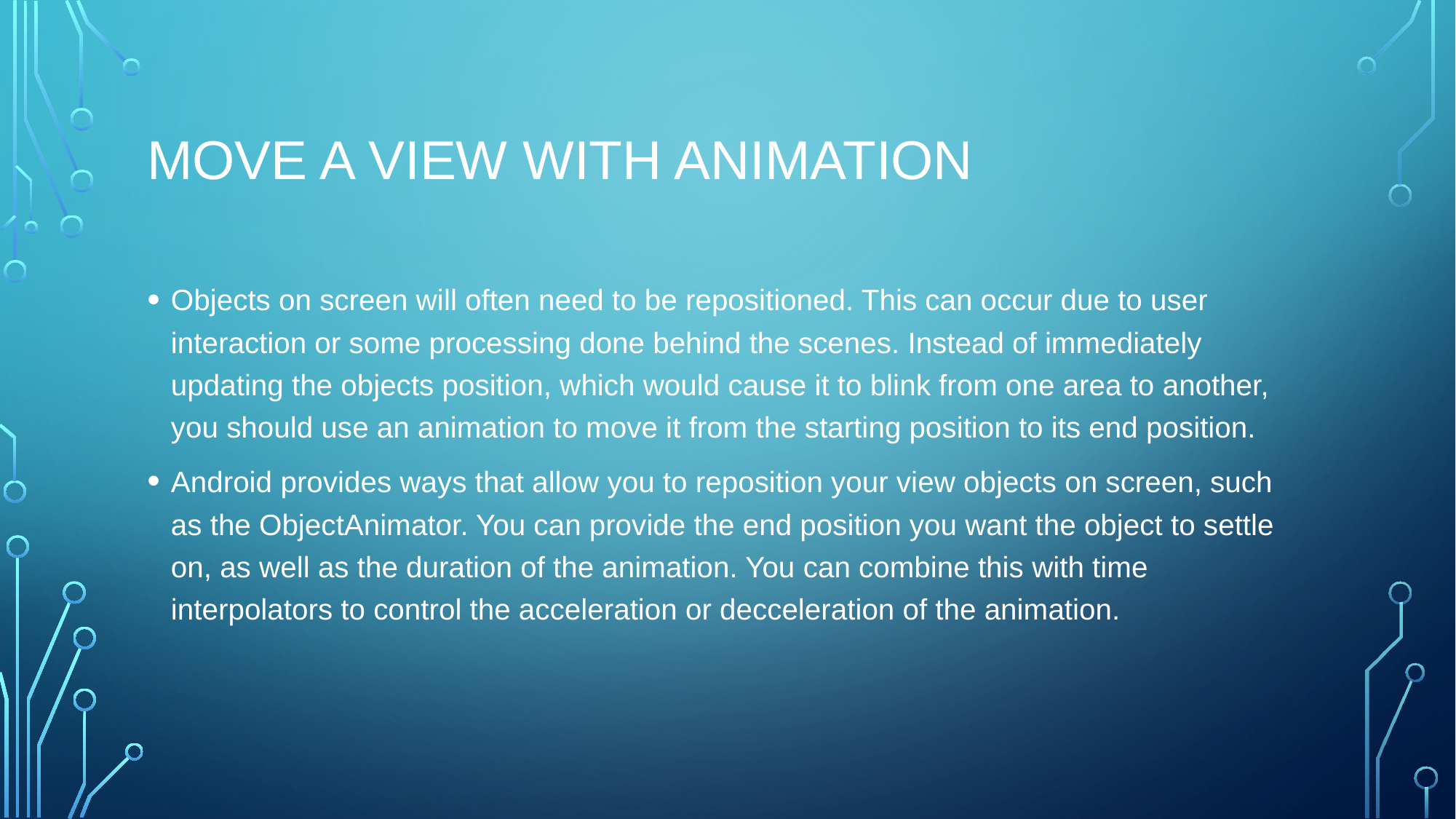

# Move a View with Animation
Objects on screen will often need to be repositioned. This can occur due to user interaction or some processing done behind the scenes. Instead of immediately updating the objects position, which would cause it to blink from one area to another, you should use an animation to move it from the starting position to its end position.
Android provides ways that allow you to reposition your view objects on screen, such as the ObjectAnimator. You can provide the end position you want the object to settle on, as well as the duration of the animation. You can combine this with time interpolators to control the acceleration or decceleration of the animation.